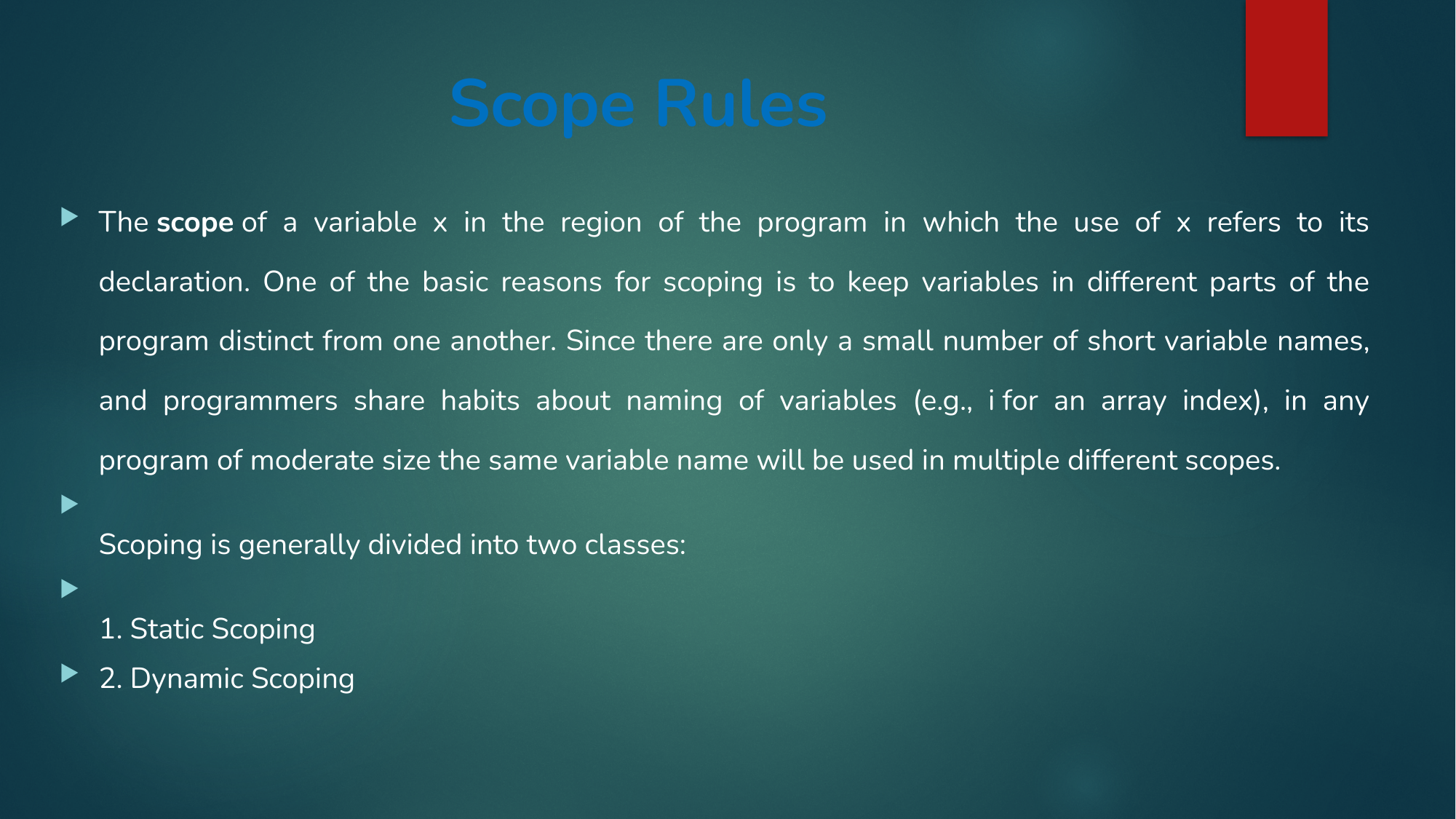

# Scope Rules
The scope of a variable x in the region of the program in which the use of x refers to its declaration. One of the basic reasons for scoping is to keep variables in different parts of the program distinct from one another. Since there are only a small number of short variable names, and programmers share habits about naming of variables (e.g., i for an array index), in any program of moderate size the same variable name will be used in multiple different scopes.
Scoping is generally divided into two classes:
 
1. Static Scoping
2. Dynamic Scoping